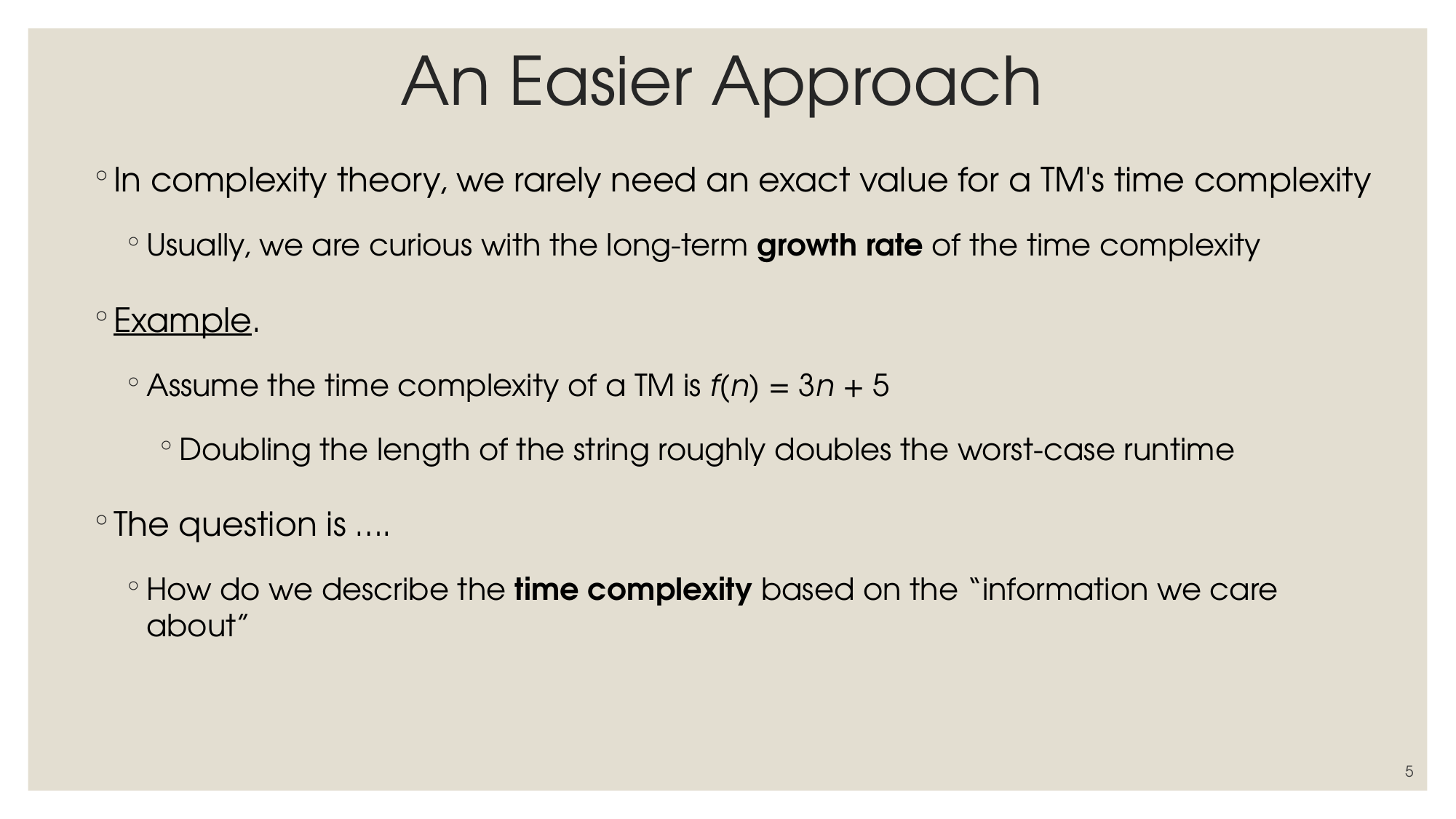

# An Easier Approach
In complexity theory, we rarely need an exact value for a TM's time complexity
Usually, we are curious with the long-term growth rate of the time complexity
Example.
Assume the time complexity of a TM is f(n) = 3n + 5
Doubling the length of the string roughly doubles the worst-case runtime
The question is ….
How do we describe the time complexity based on the “information we care 	about”
5